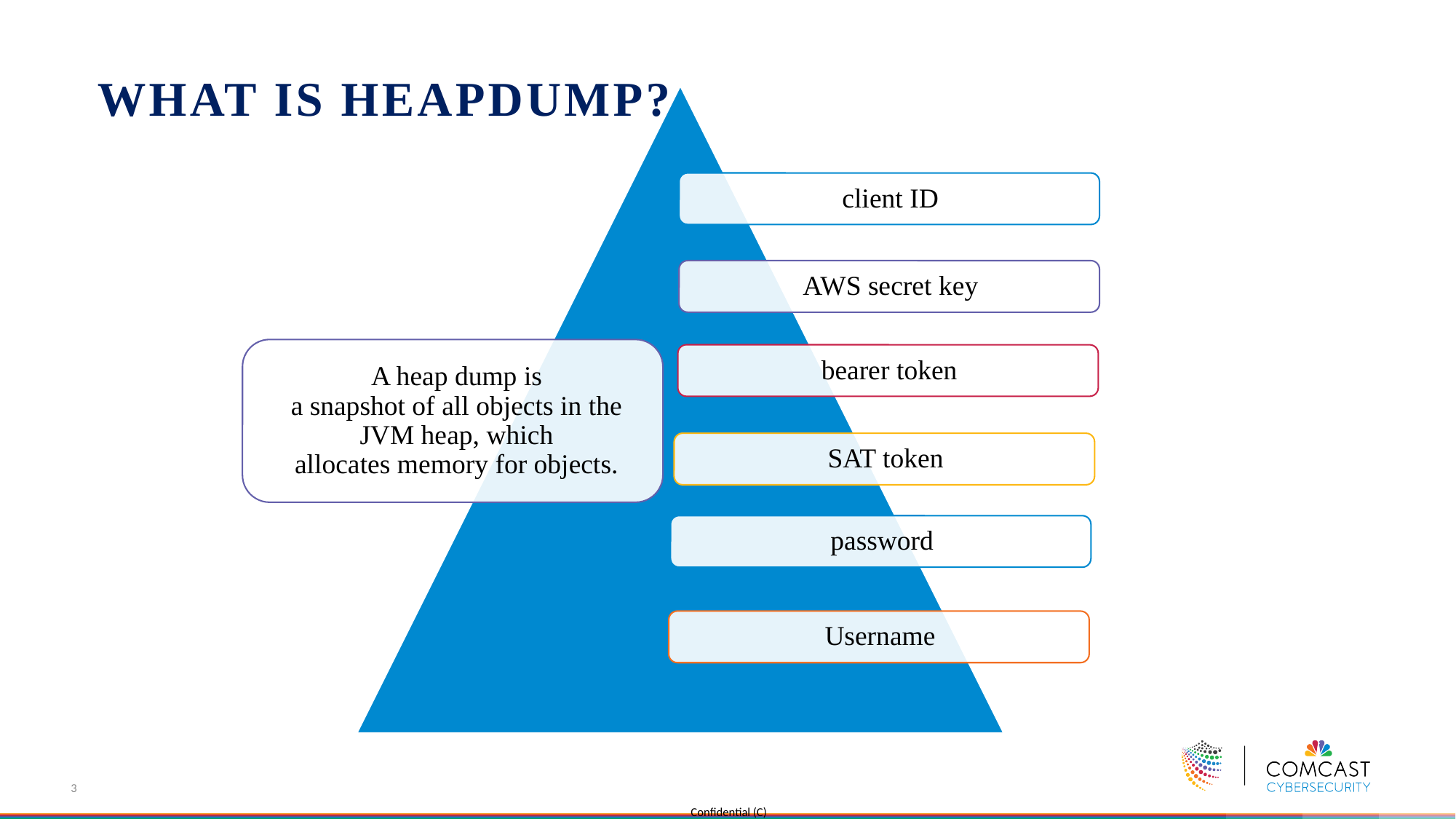

# WHAT IS HEAPDUMP?
client ID
AWS secret key
bearer token
Username
SAT token
password
A heap dump is a snapshot of all objects in the JVM heap, which allocates memory for objects.

3